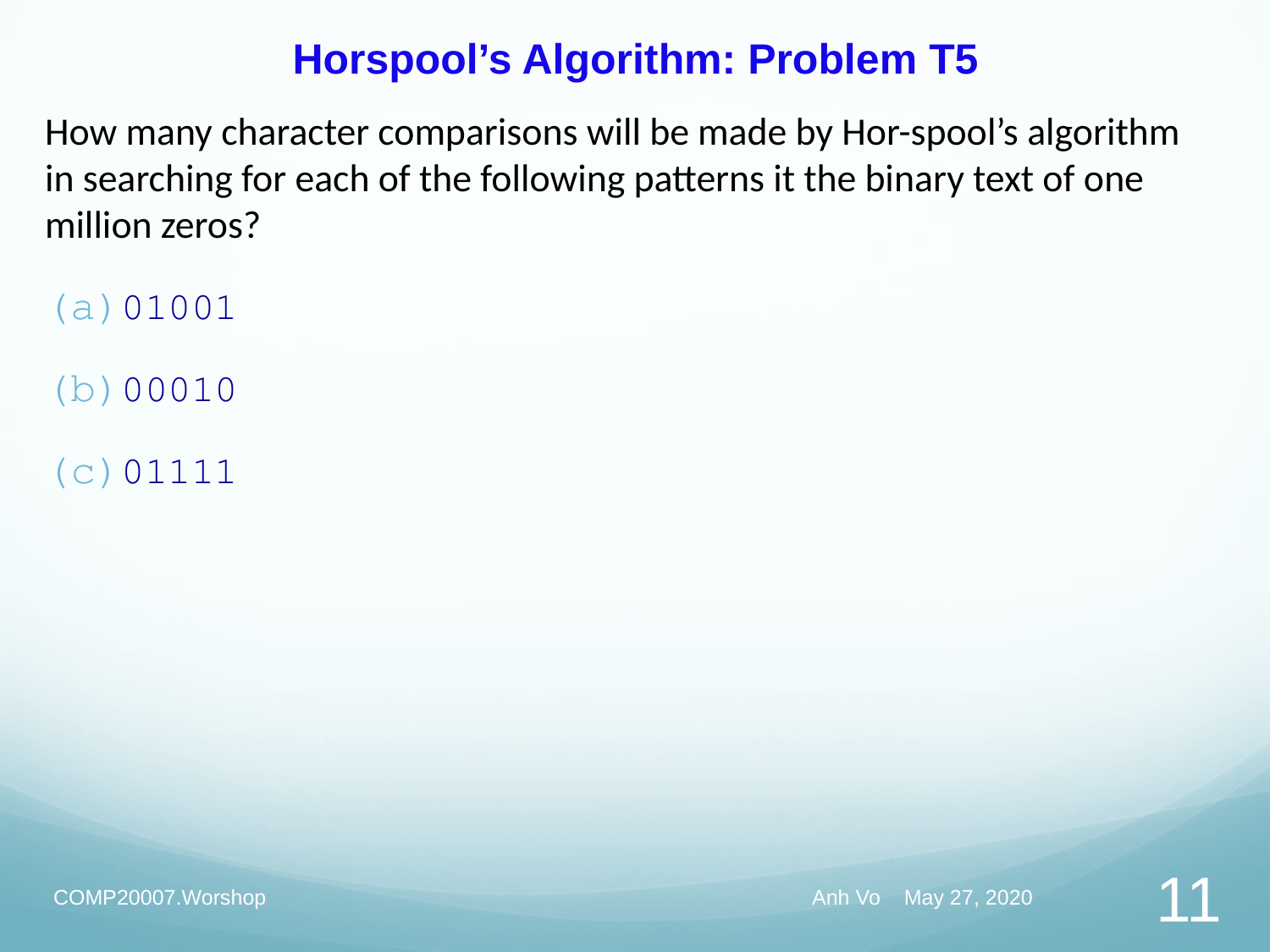

# Horspool’s Algorithm: Problem T5
How many character comparisons will be made by Hor-spool’s algorithm in searching for each of the following patterns it the binary text of one million zeros?
01001
00010
01111

COMP20007.Worshop
Anh Vo    May 27, 2020
11